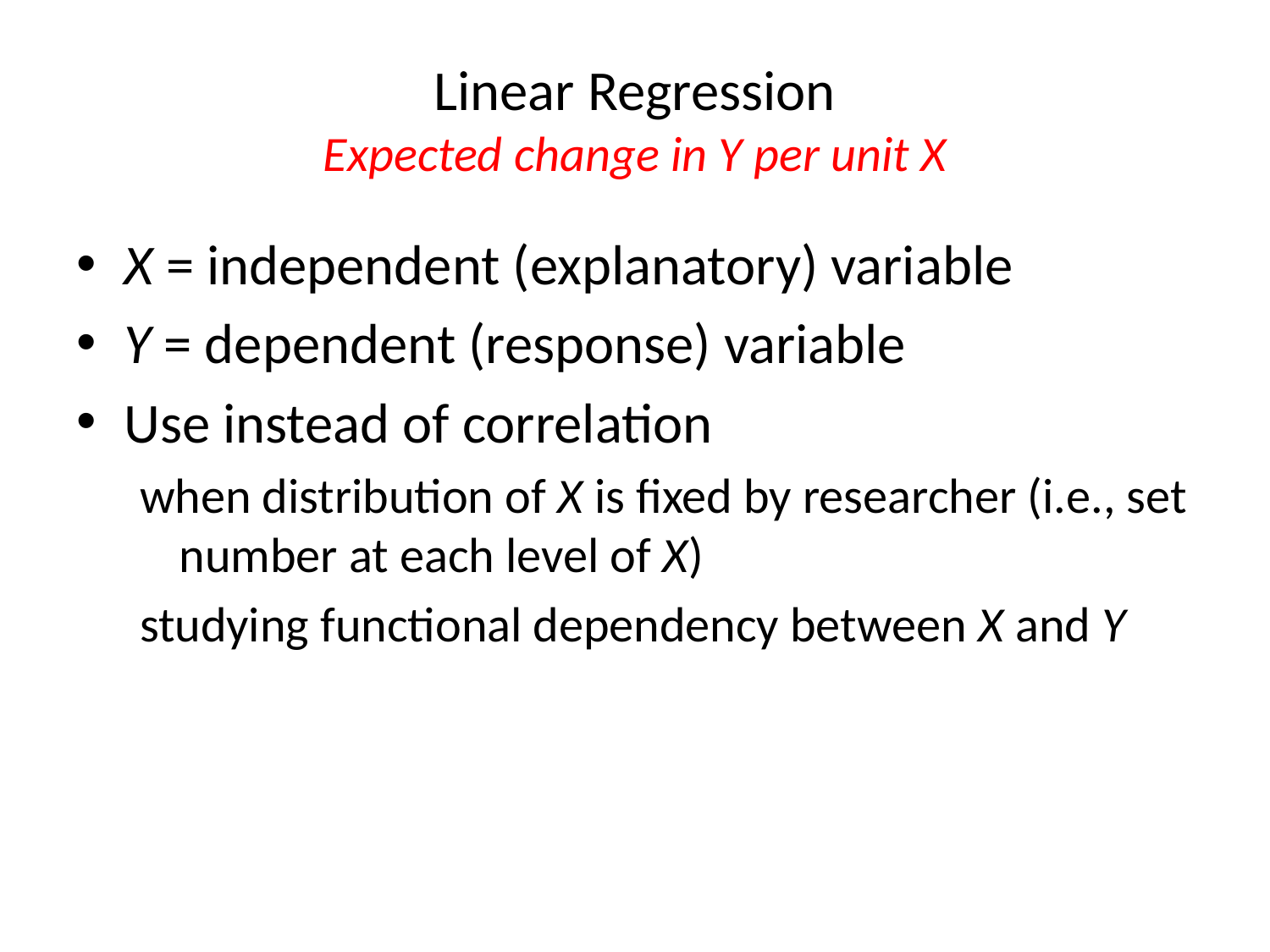

# Linear Regression Expected change in Y per unit X
X = independent (explanatory) variable
Y = dependent (response) variable
Use instead of correlation
when distribution of X is fixed by researcher (i.e., set number at each level of X)
studying functional dependency between X and Y